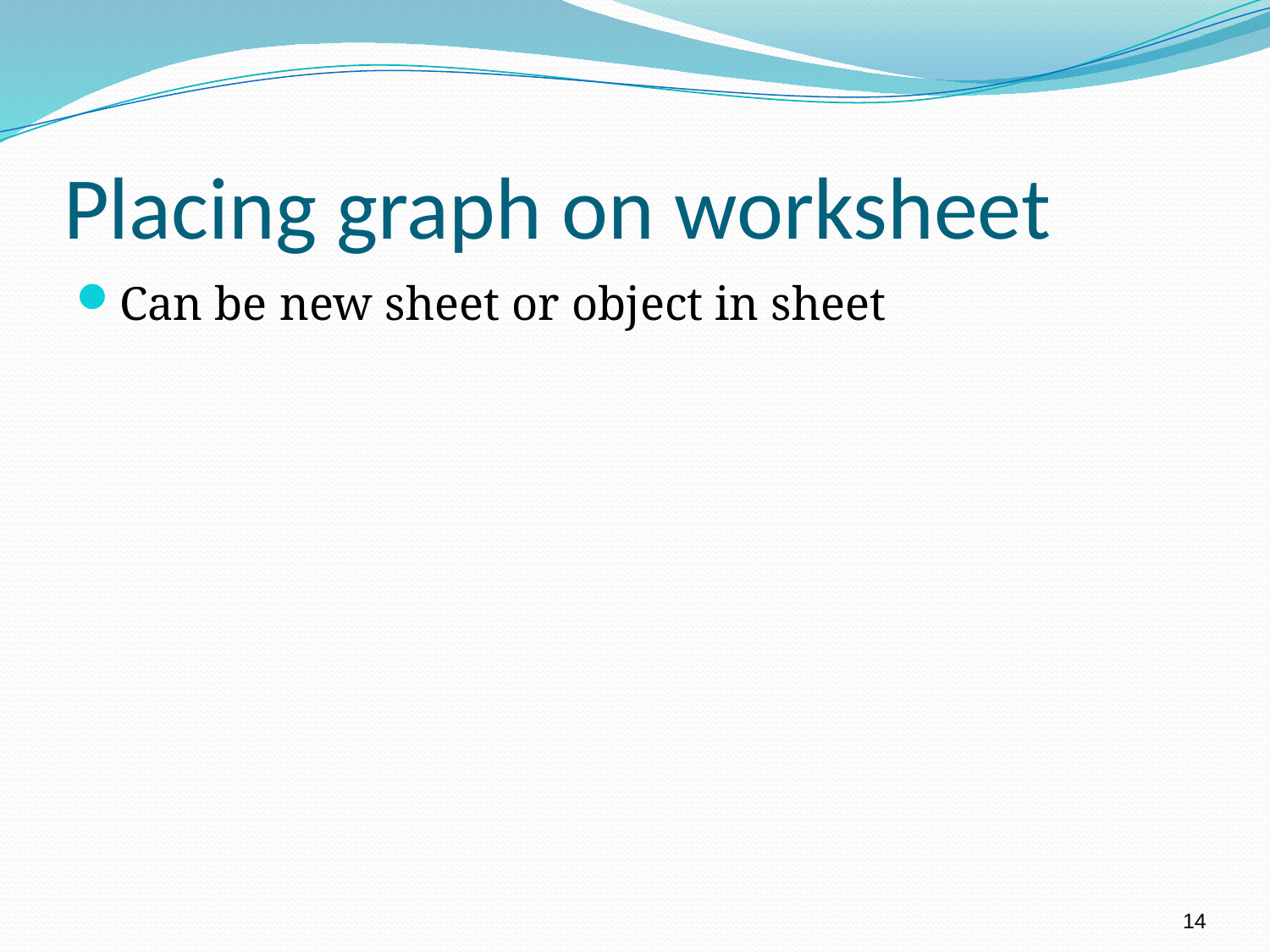

# Placing graph on worksheet
Can be new sheet or object in sheet
14